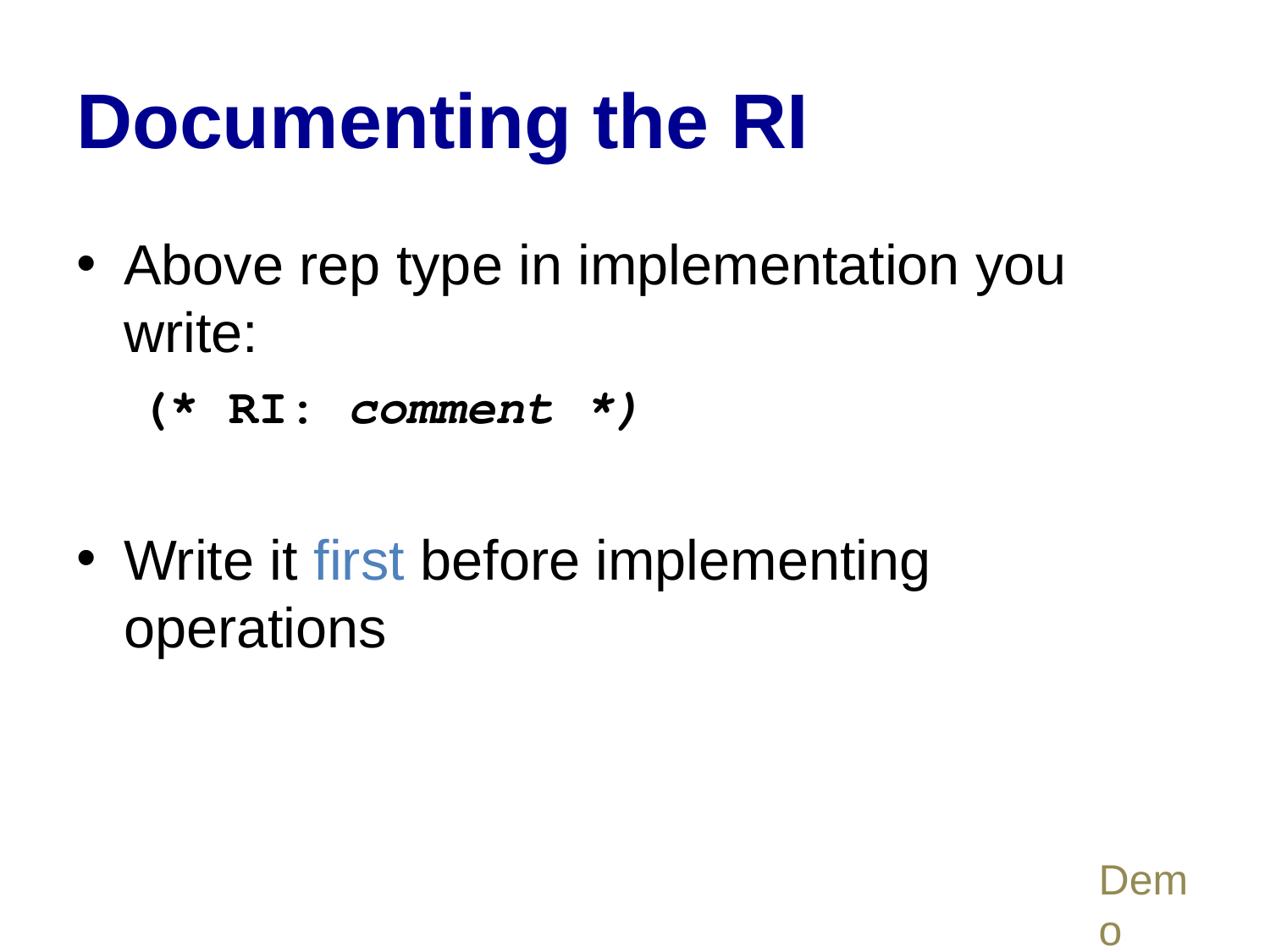

# Documenting the RI
Above rep type in implementation you write:
(* RI: comment *)

Write it first before implementing operations
Demo